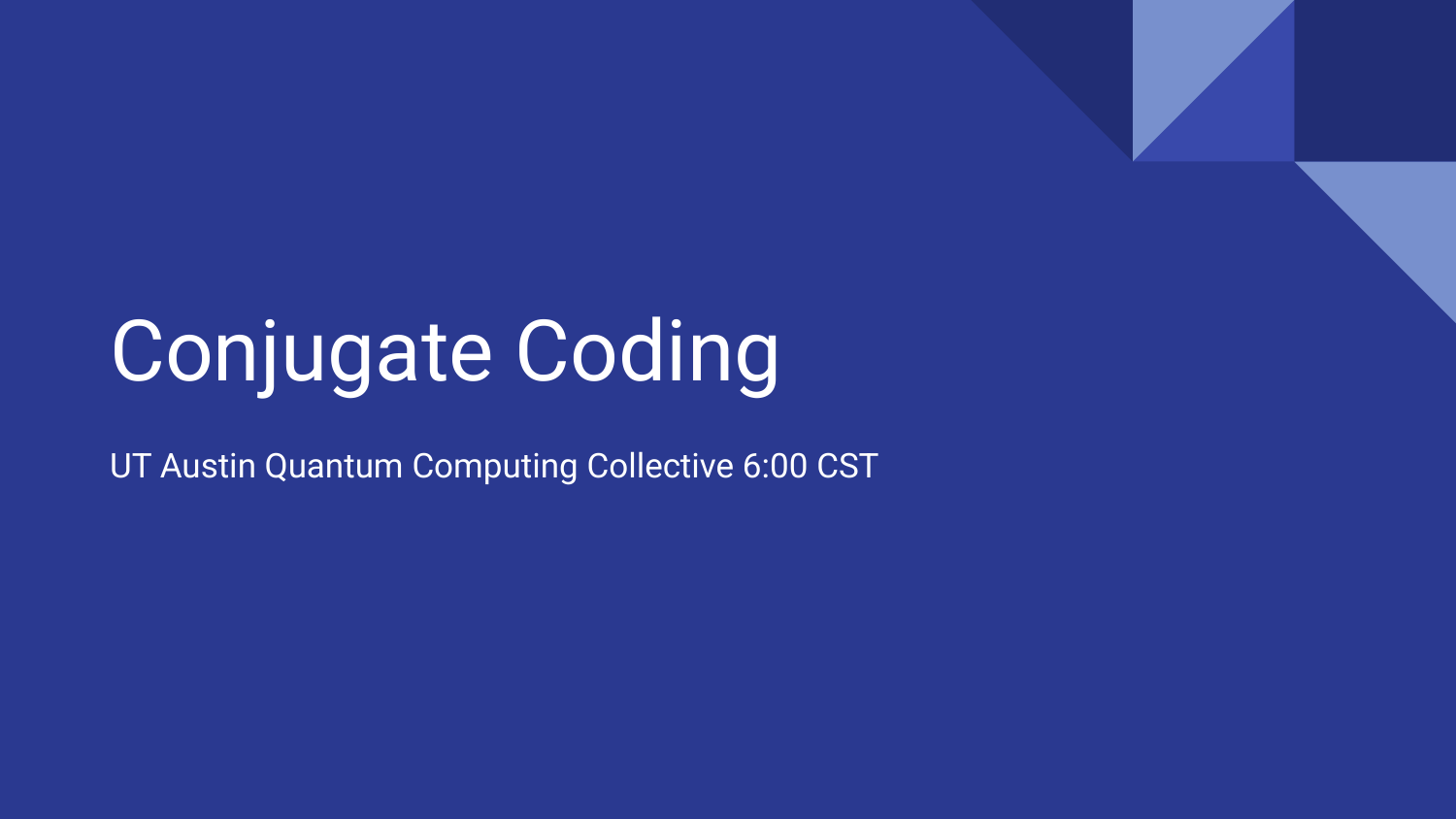

# Conjugate Coding
UT Austin Quantum Computing Collective 6:00 CST